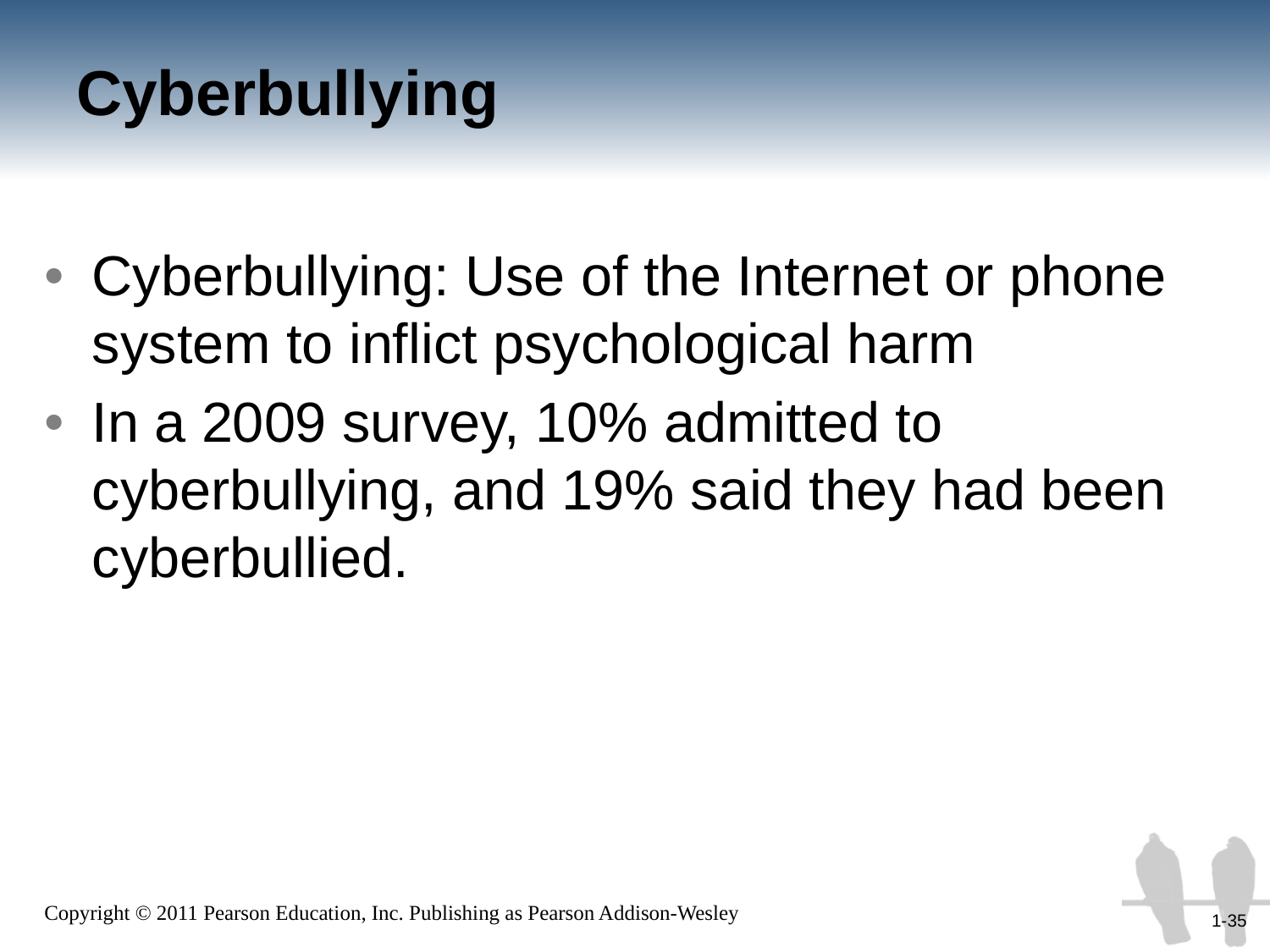

# Cyberbullying
Cyberbullying: Use of the Internet or phone system to inflict psychological harm
In a 2009 survey, 10% admitted to cyberbullying, and 19% said they had been cyberbullied.
1-35